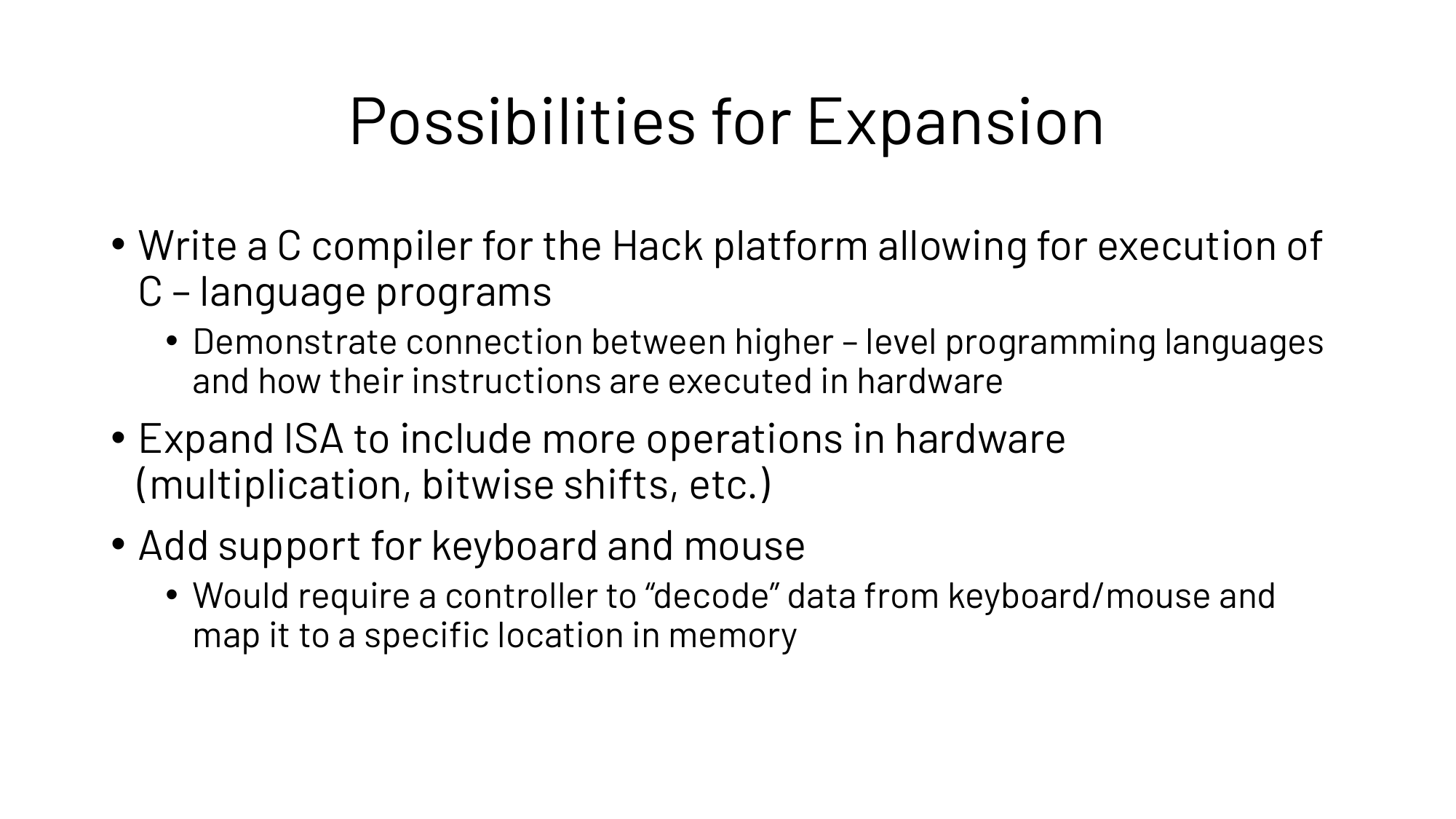

# Possibilities for Expansion
Write a C compiler for the Hack platform allowing for execution of C – language programs
Demonstrate connection between higher – level programming languages and how their instructions are executed in hardware
Expand ISA to include more operations in hardware (multiplication, bitwise shifts, etc.)
Add support for keyboard and mouse
Would require a controller to “decode” data from keyboard/mouse and map it to a specific location in memory